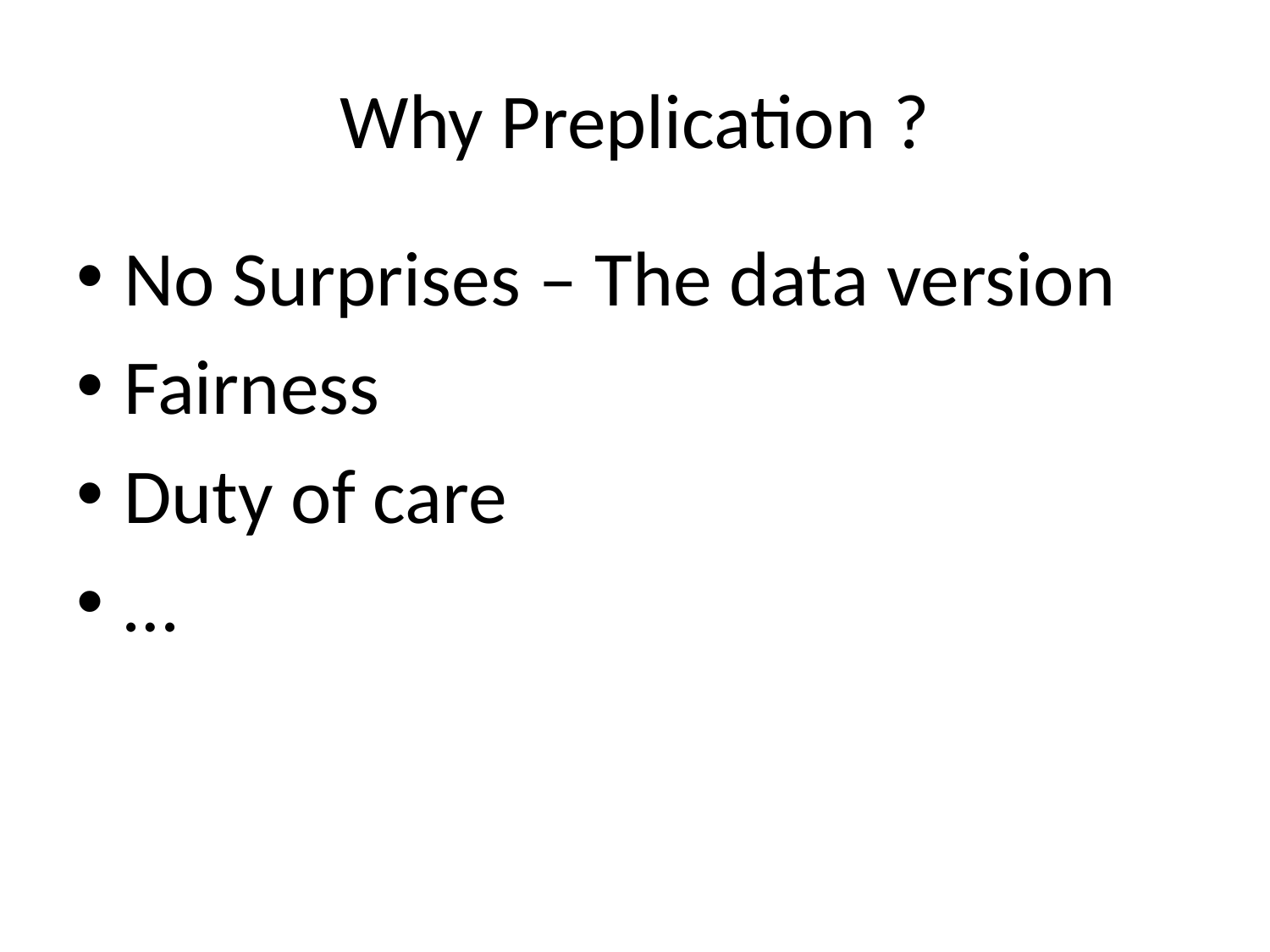

# Why Preplication ?
No Surprises – The data version
Fairness
Duty of care
…